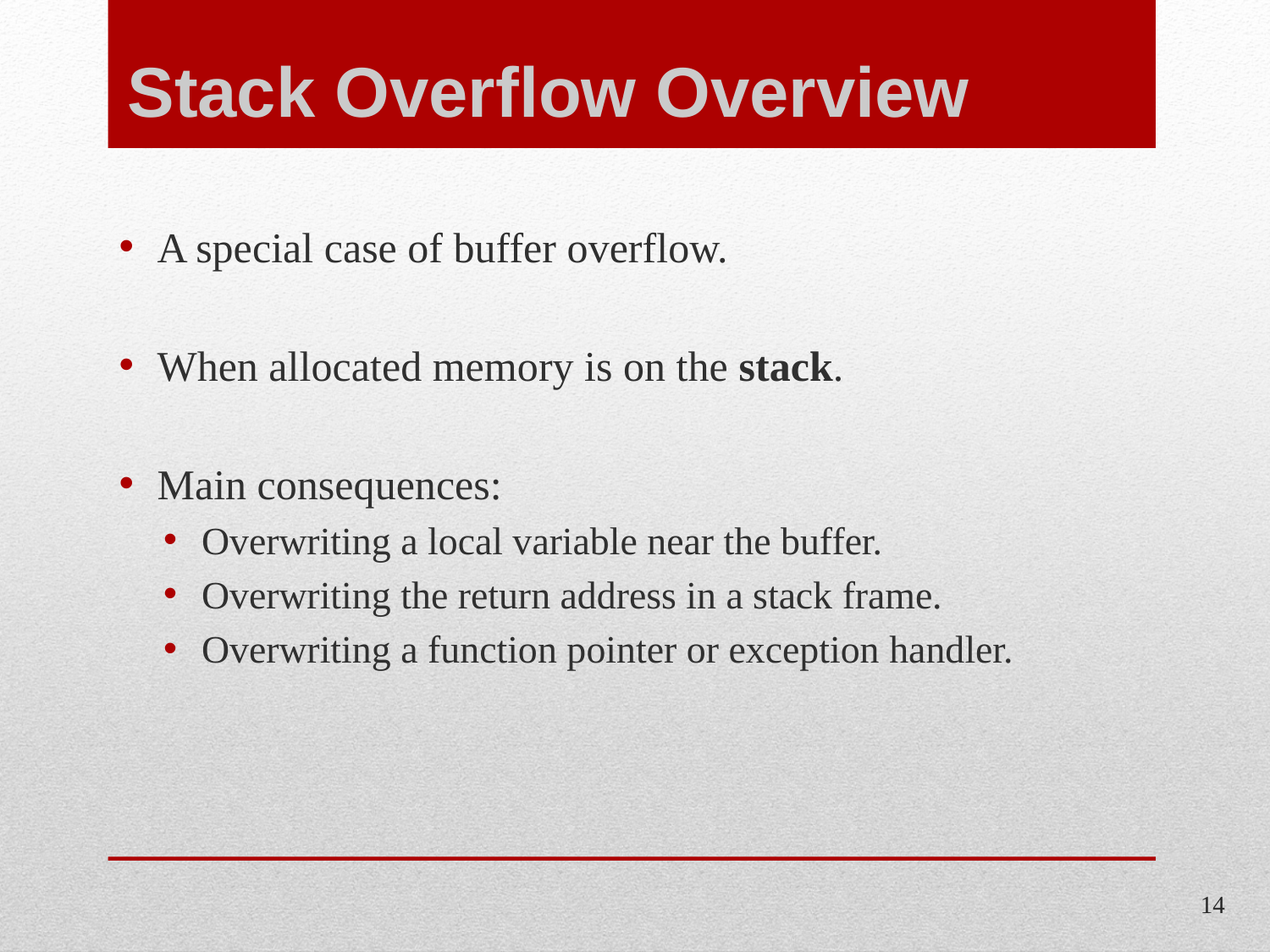

# Stack Overflow Overview
A special case of buffer overflow.

When allocated memory is on the stack.

Main consequences:
Overwriting a local variable near the buffer.
Overwriting the return address in a stack frame.
Overwriting a function pointer or exception handler.

14